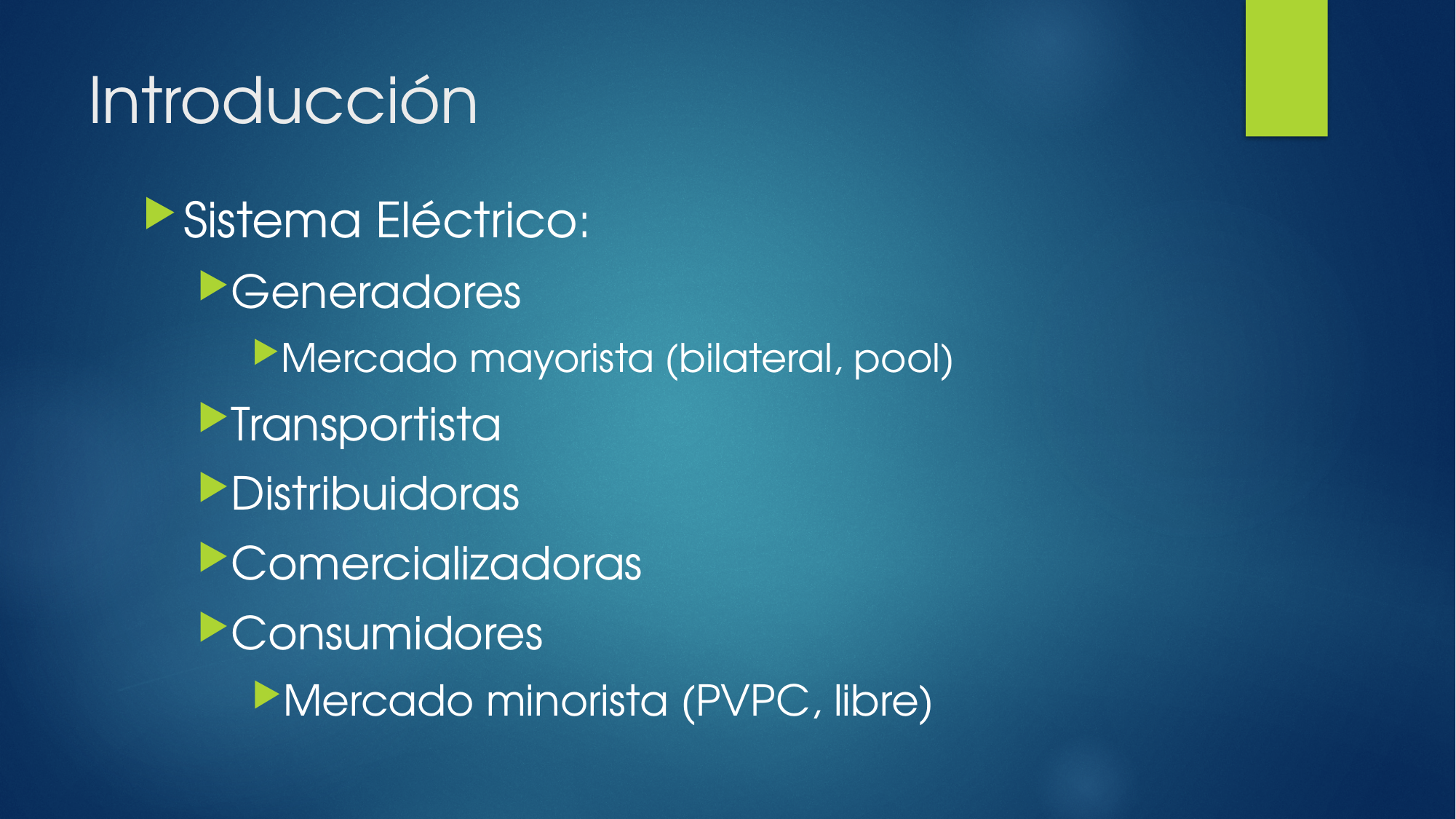

# Introducción
Sistema Eléctrico:
Generadores
Mercado mayorista (bilateral, pool)
Transportista
Distribuidoras
Comercializadoras
Consumidores
Mercado minorista (PVPC, libre)